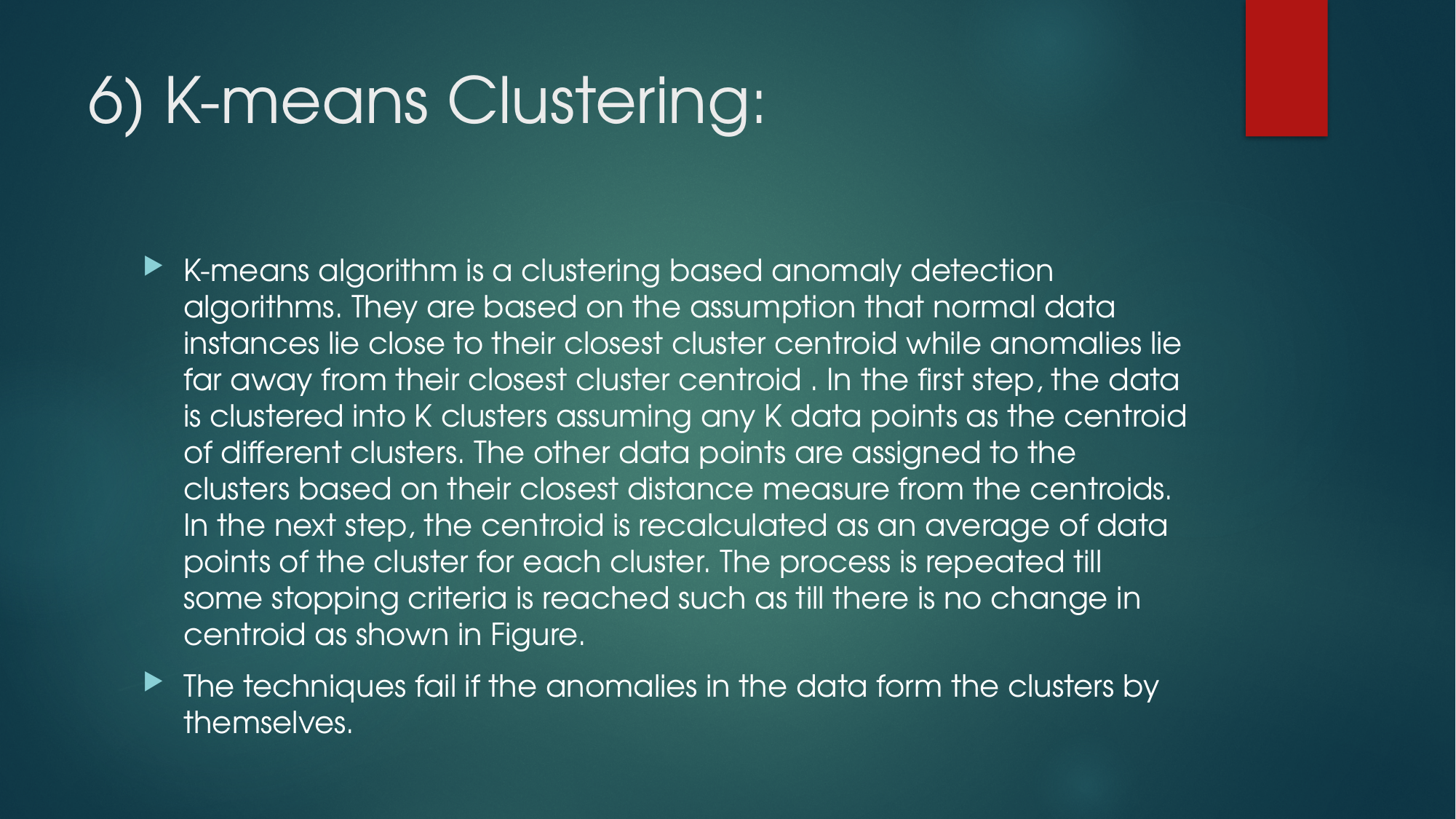

# 6) K-means Clustering:
K-means algorithm is a clustering based anomaly detection algorithms. They are based on the assumption that normal data instances lie close to their closest cluster centroid while anomalies lie far away from their closest cluster centroid . In the first step, the data is clustered into K clusters assuming any K data points as the centroid of different clusters. The other data points are assigned to the clusters based on their closest distance measure from the centroids. In the next step, the centroid is recalculated as an average of data points of the cluster for each cluster. The process is repeated till some stopping criteria is reached such as till there is no change in centroid as shown in Figure.
The techniques fail if the anomalies in the data form the clusters by themselves.